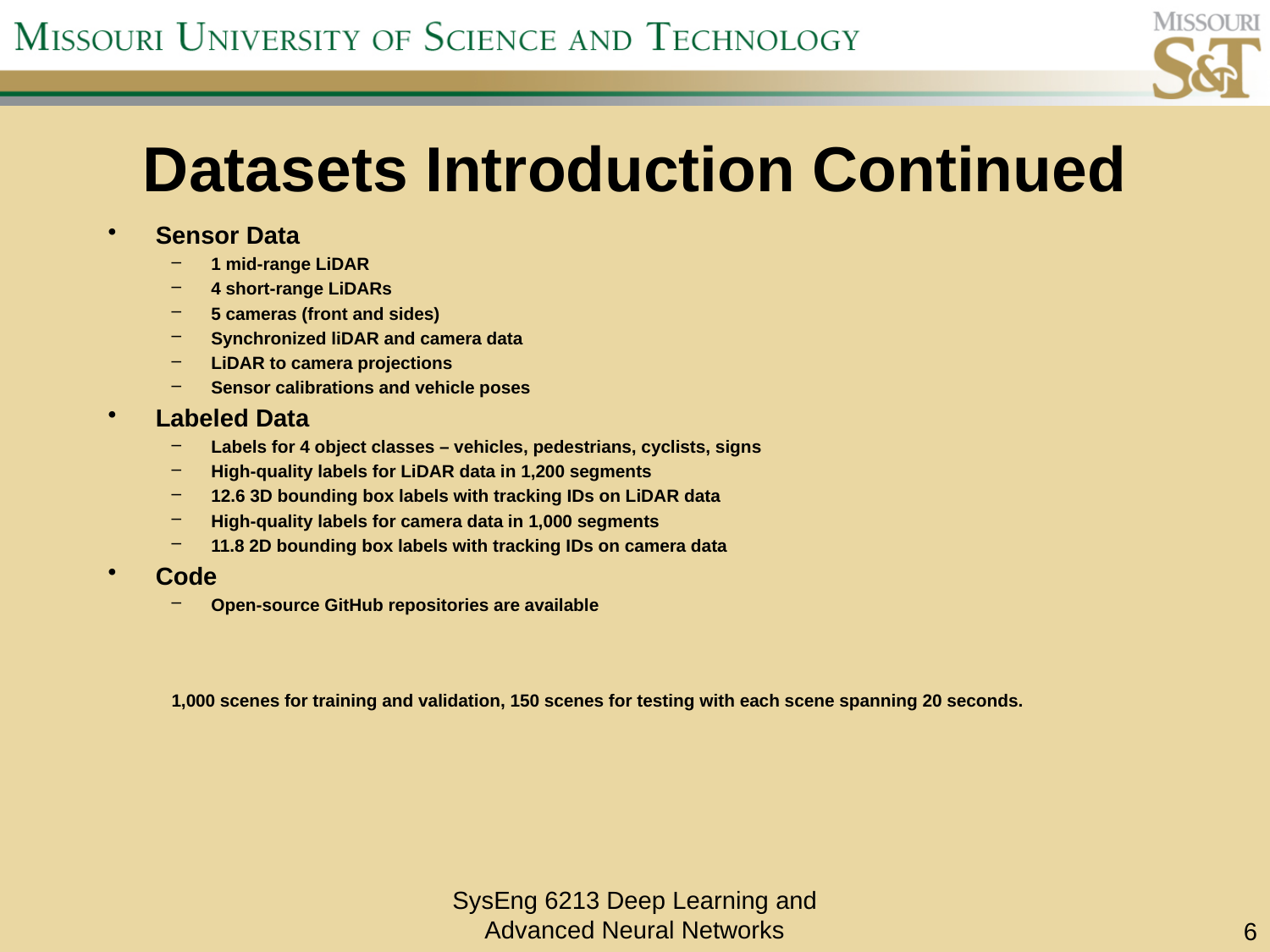

# Datasets Introduction Continued
Sensor Data
1 mid-range LiDAR
4 short-range LiDARs
5 cameras (front and sides)
Synchronized liDAR and camera data
LiDAR to camera projections
Sensor calibrations and vehicle poses
Labeled Data
Labels for 4 object classes – vehicles, pedestrians, cyclists, signs
High-quality labels for LiDAR data in 1,200 segments
12.6 3D bounding box labels with tracking IDs on LiDAR data
High-quality labels for camera data in 1,000 segments
11.8 2D bounding box labels with tracking IDs on camera data
Code
Open-source GitHub repositories are available

1,000 scenes for training and validation, 150 scenes for testing with each scene spanning 20 seconds.

SysEng 6213 Deep Learning and Advanced Neural Networks
6